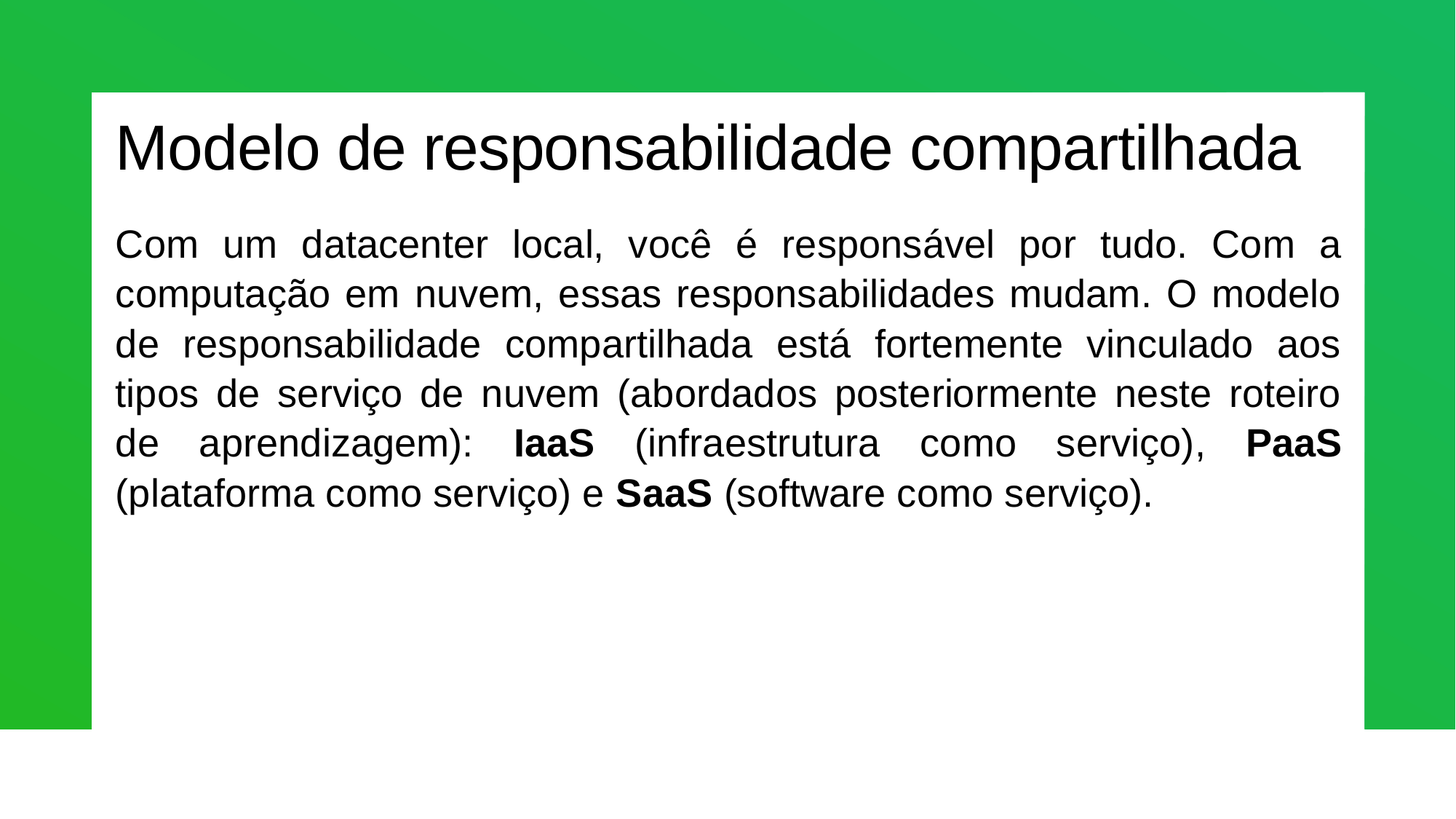

# Modelo de responsabilidade compartilhada
Com um datacenter local, você é responsável por tudo. Com a computação em nuvem, essas responsabilidades mudam. O modelo de responsabilidade compartilhada está fortemente vinculado aos tipos de serviço de nuvem (abordados posteriormente neste roteiro de aprendizagem): IaaS (infraestrutura como serviço), PaaS (plataforma como serviço) e SaaS (software como serviço).